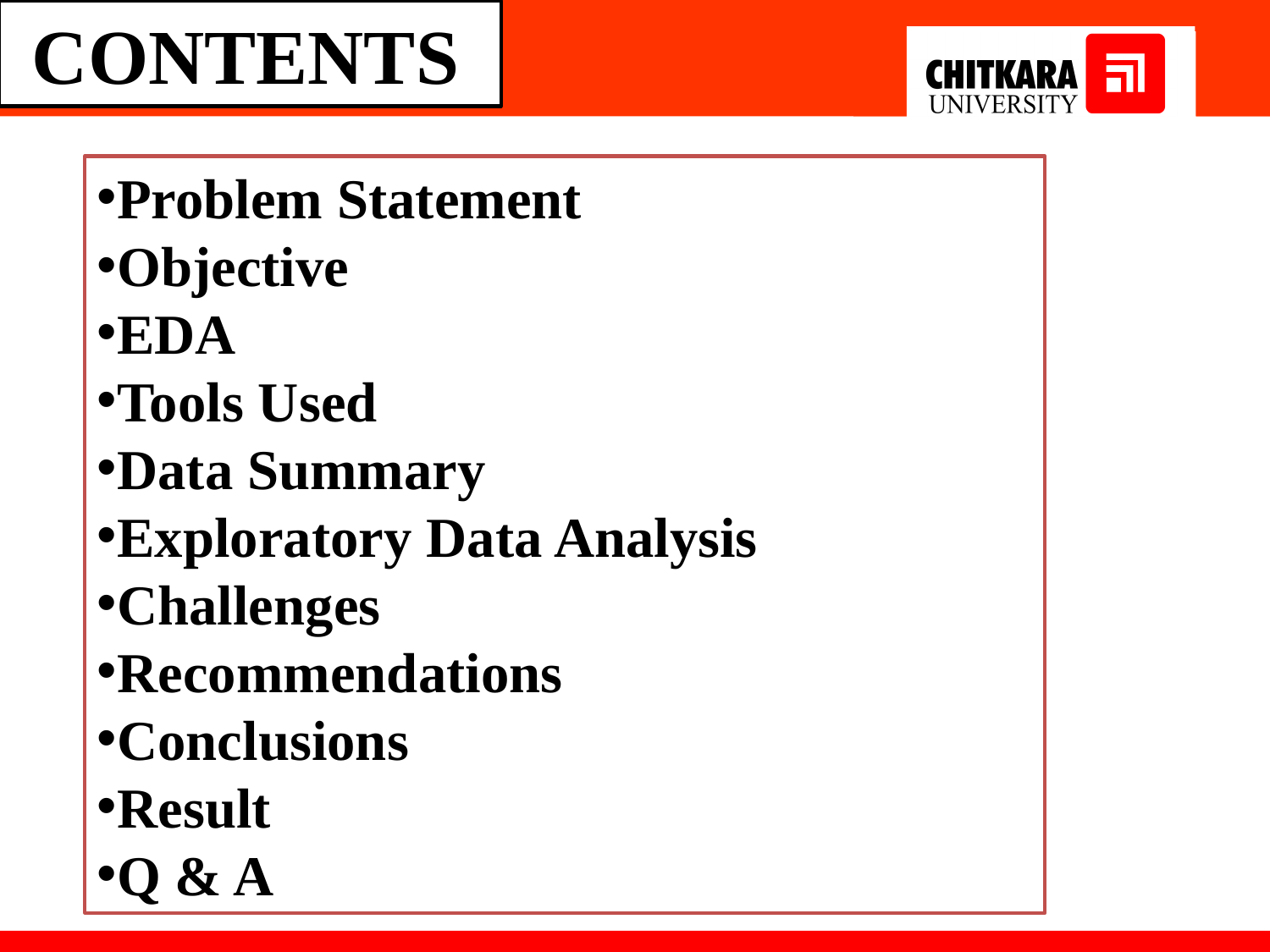

CONTENTS
Problem Statement
Objective
EDA
Tools Used
Data Summary
Exploratory Data Analysis
Challenges
Recommendations
Conclusions
Result
Q & A